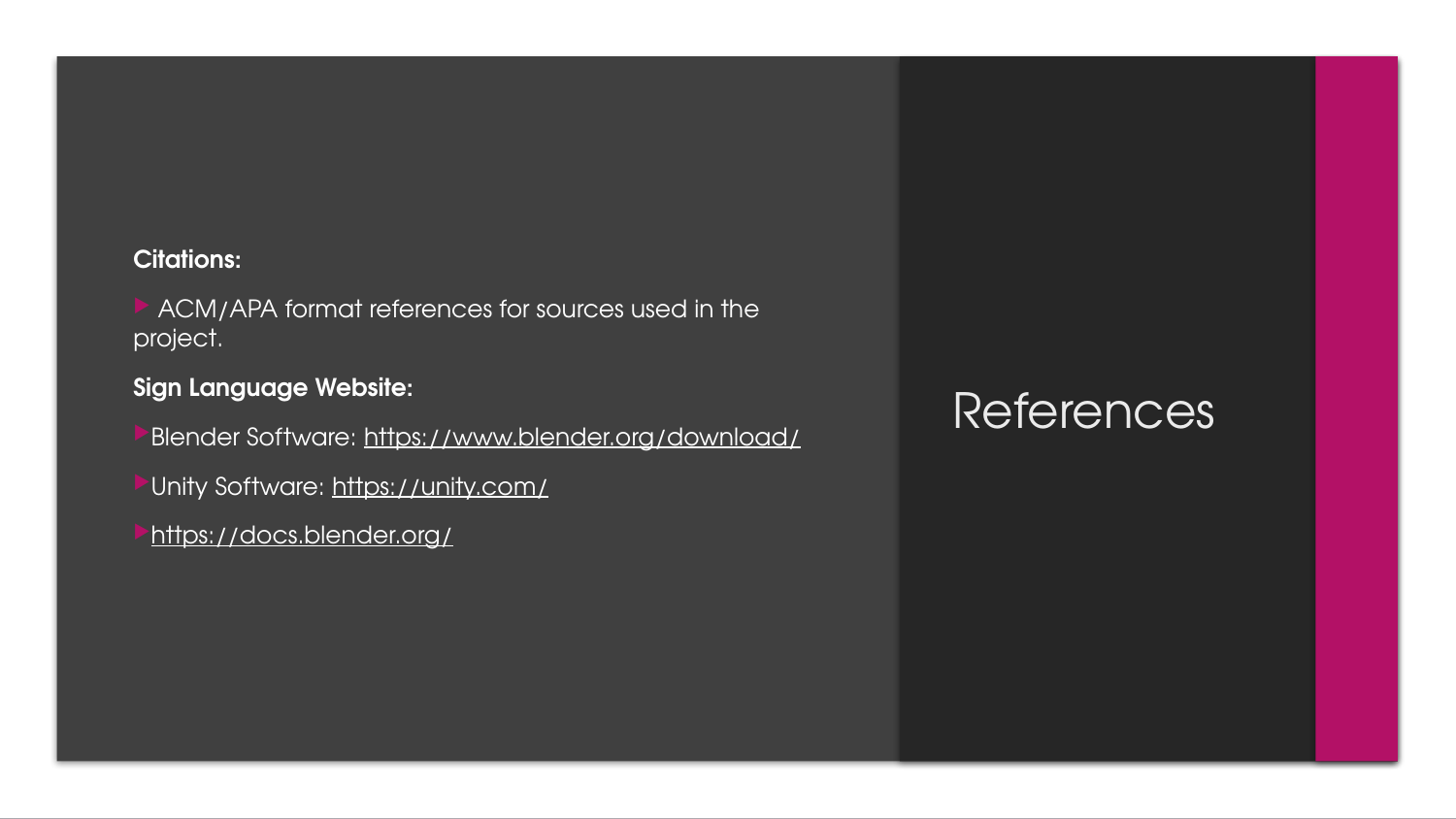

# References
Citations:
 ACM/APA format references for sources used in the project.
Sign Language Website:
Blender Software: https://www.blender.org/download/
Unity Software: https://unity.com/
https://docs.blender.org/